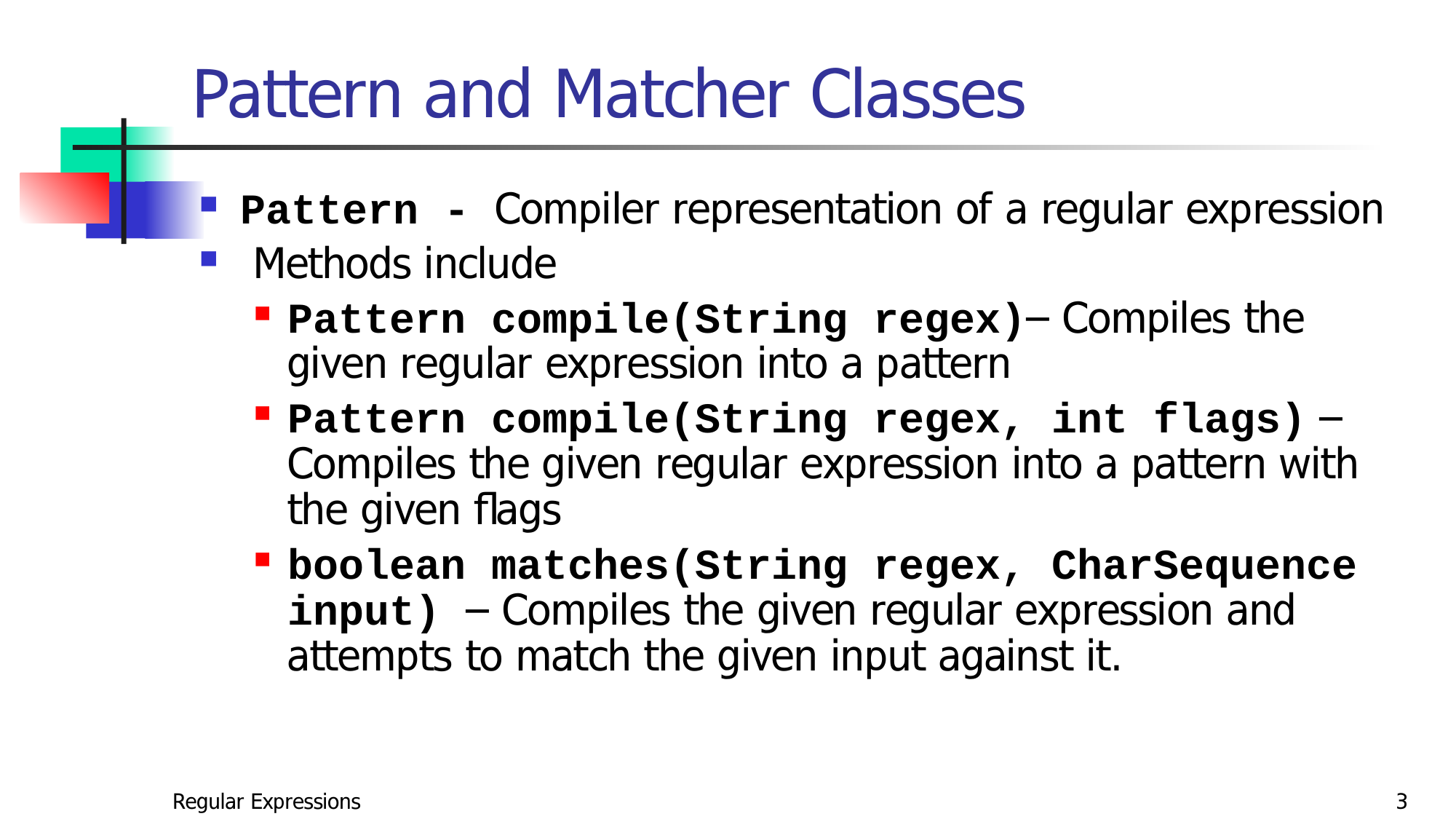

# Pattern and Matcher Classes
Pattern - Compiler representation of a regular expression
 Methods include
Pattern compile(String regex)– Compiles the given regular expression into a pattern
Pattern compile(String regex, int flags) – Compiles the given regular expression into a pattern with the given flags
boolean matches(String regex, CharSequence input) – Compiles the given regular expression and attempts to match the given input against it.
Regular Expressions
3